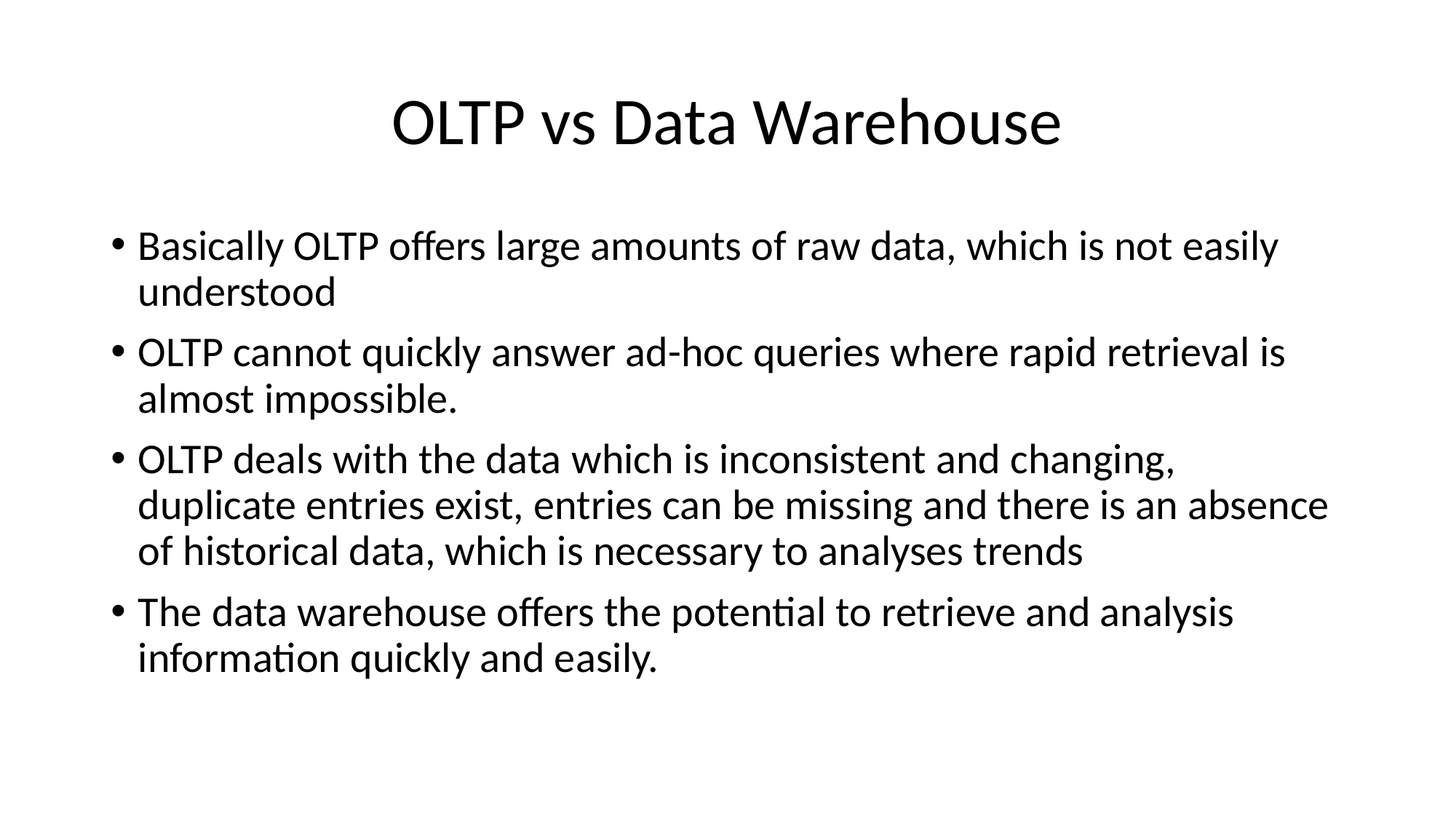

# OLTP vs Data Warehouse
Basically OLTP offers large amounts of raw data, which is not easily understood
OLTP cannot quickly answer ad-hoc queries where rapid retrieval is almost impossible.
OLTP deals with the data which is inconsistent and changing, duplicate entries exist, entries can be missing and there is an absence of historical data, which is necessary to analyses trends
The data warehouse offers the potential to retrieve and analysis information quickly and easily.